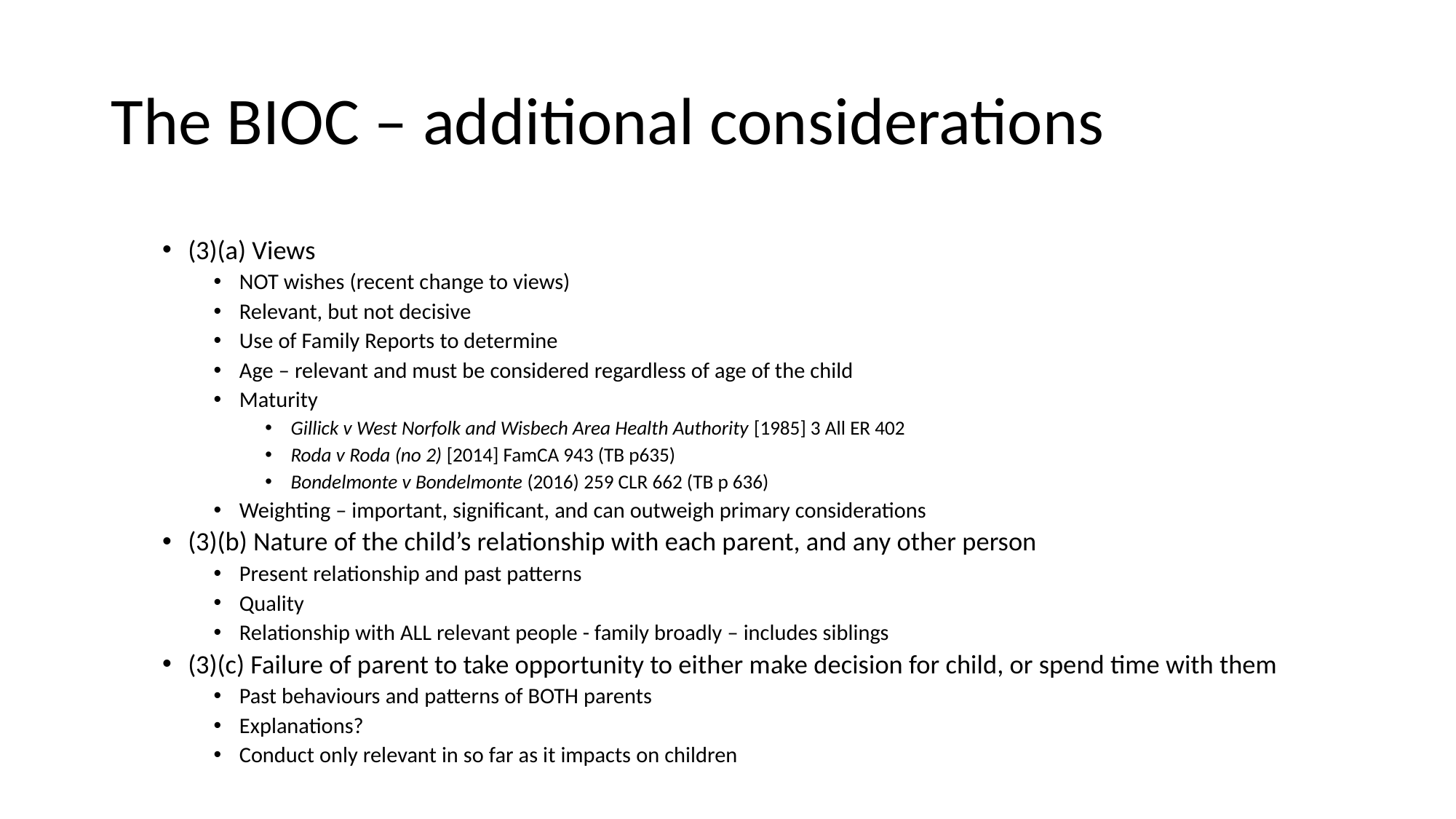

# The BIOC – additional considerations

(3)(a) Views
NOT wishes (recent change to views)
Relevant, but not decisive
Use of Family Reports to determine
Age – relevant and must be considered regardless of age of the child
Maturity
Gillick v West Norfolk and Wisbech Area Health Authority [1985] 3 All ER 402
Roda v Roda (no 2) [2014] FamCA 943 (TB p635)
Bondelmonte v Bondelmonte (2016) 259 CLR 662 (TB p 636)
Weighting – important, significant, and can outweigh primary considerations
(3)(b) Nature of the child’s relationship with each parent, and any other person
Present relationship and past patterns
Quality
Relationship with ALL relevant people - family broadly – includes siblings
(3)(c) Failure of parent to take opportunity to either make decision for child, or spend time with them
Past behaviours and patterns of BOTH parents
Explanations?
Conduct only relevant in so far as it impacts on children